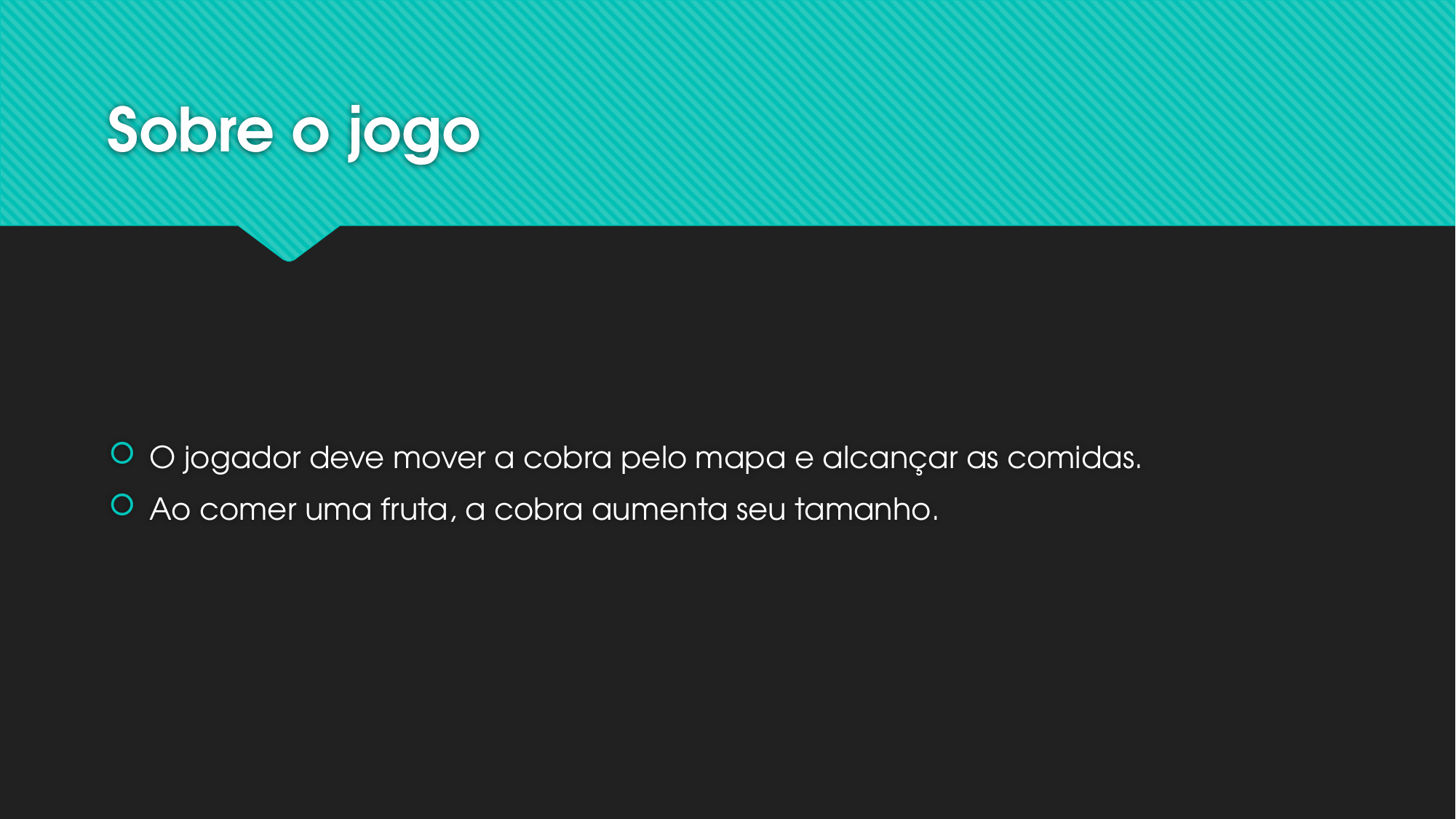

# Sobre o jogo
O jogador deve mover a cobra pelo mapa e alcançar as comidas.
Ao comer uma fruta, a cobra aumenta seu tamanho.